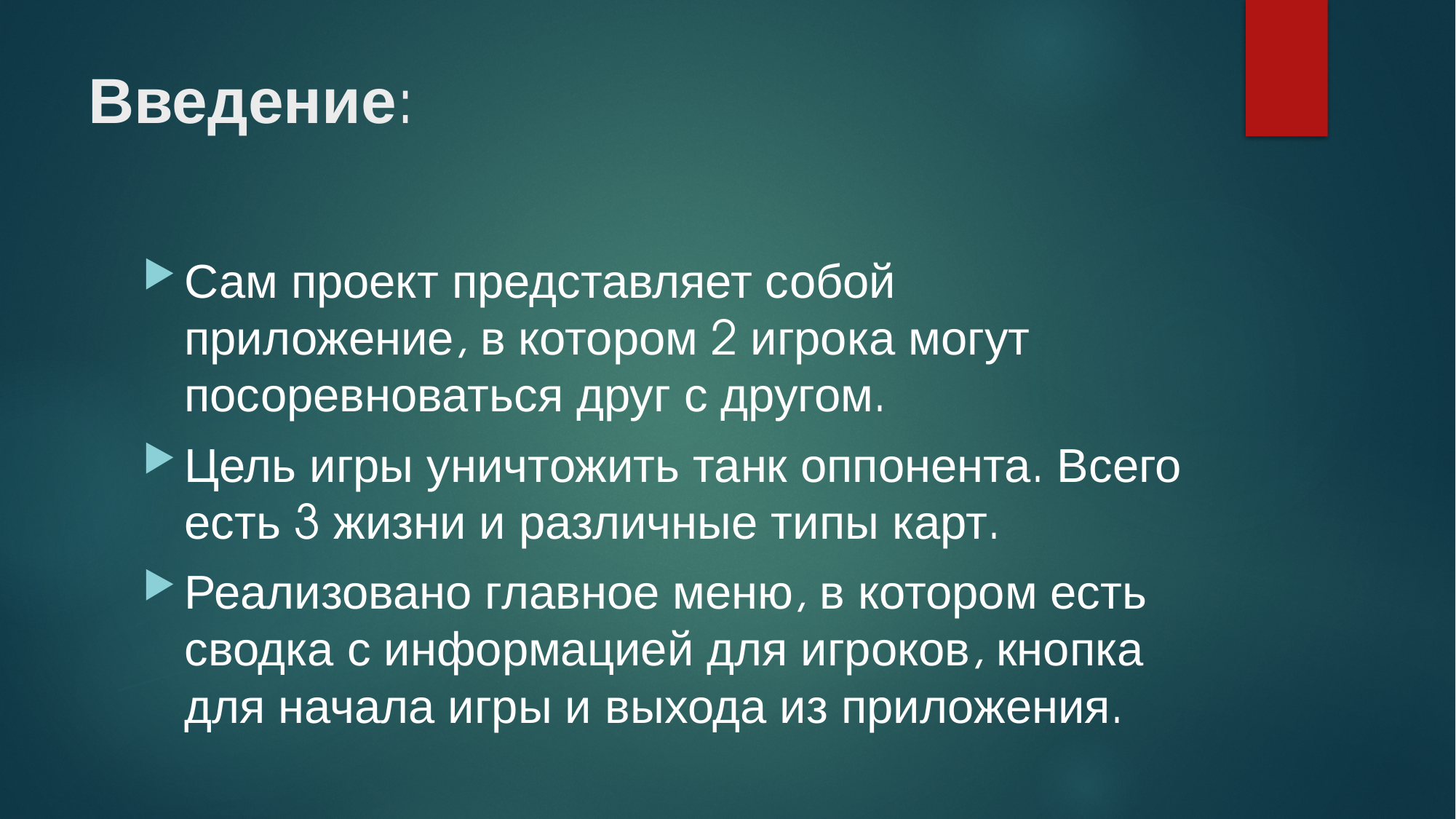

# Введение:
Сам проект представляет собой приложение, в котором 2 игрока могут посоревноваться друг с другом.
Цель игры уничтожить танк оппонента. Всего есть 3 жизни и различные типы карт.
Реализовано главное меню, в котором есть сводка с информацией для игроков, кнопка для начала игры и выхода из приложения.